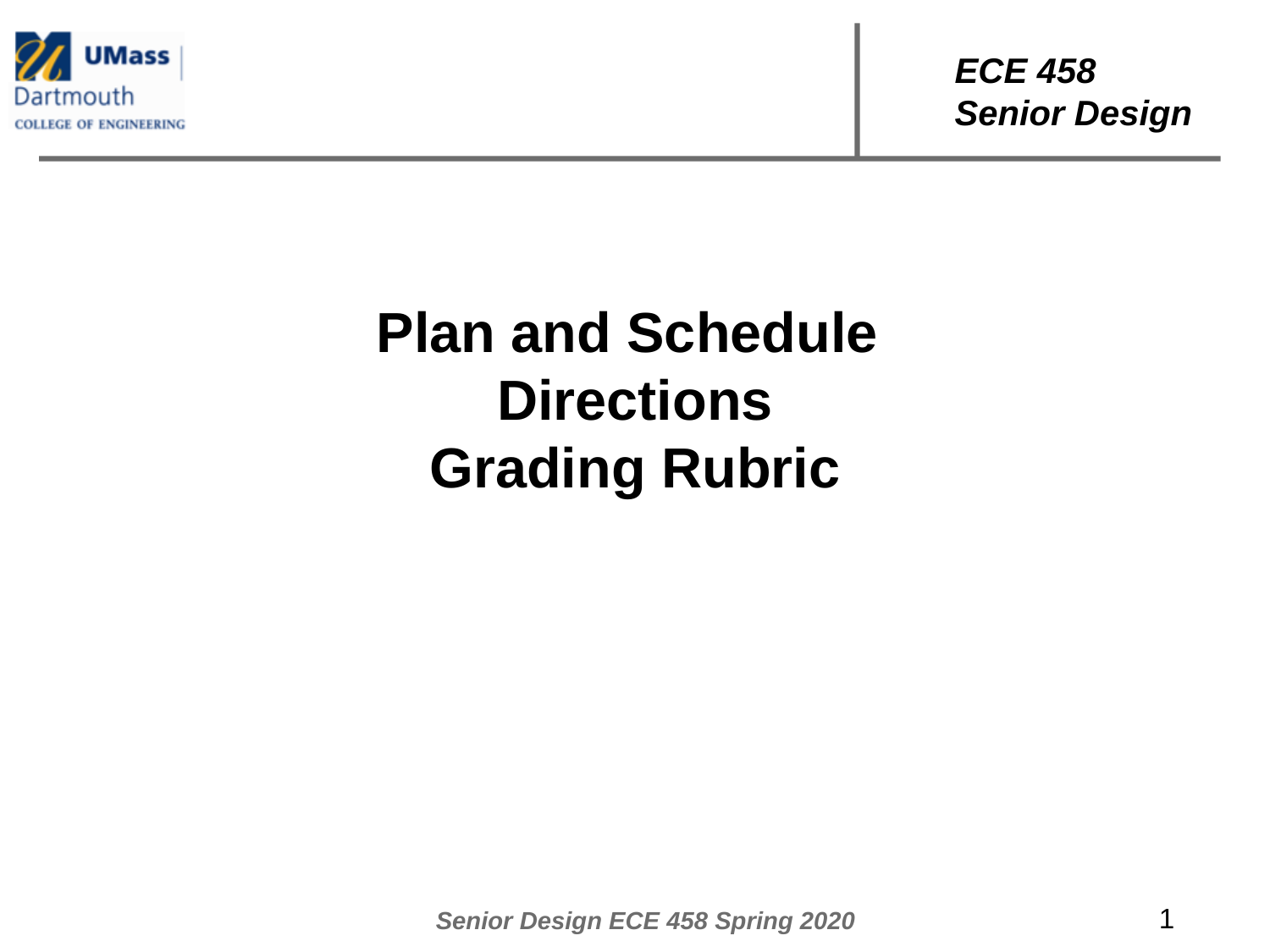

# Plan and Schedule Directions Grading Rubric